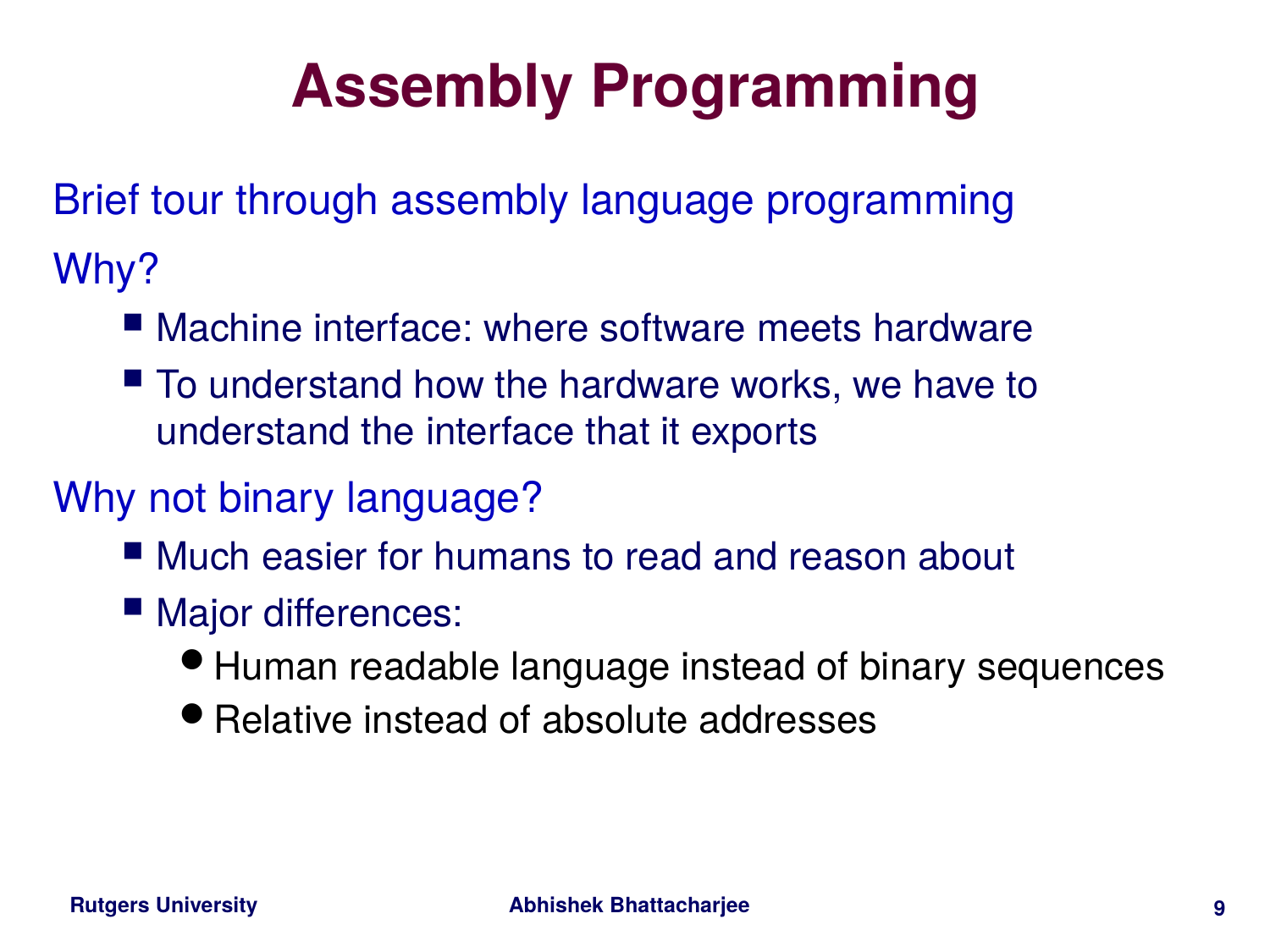

# Assembly Programming
Brief tour through assembly language programming
Why?
Machine interface: where software meets hardware
To understand how the hardware works, we have to understand the interface that it exports
Why not binary language?
Much easier for humans to read and reason about
Major differences:
Human readable language instead of binary sequences
Relative instead of absolute addresses